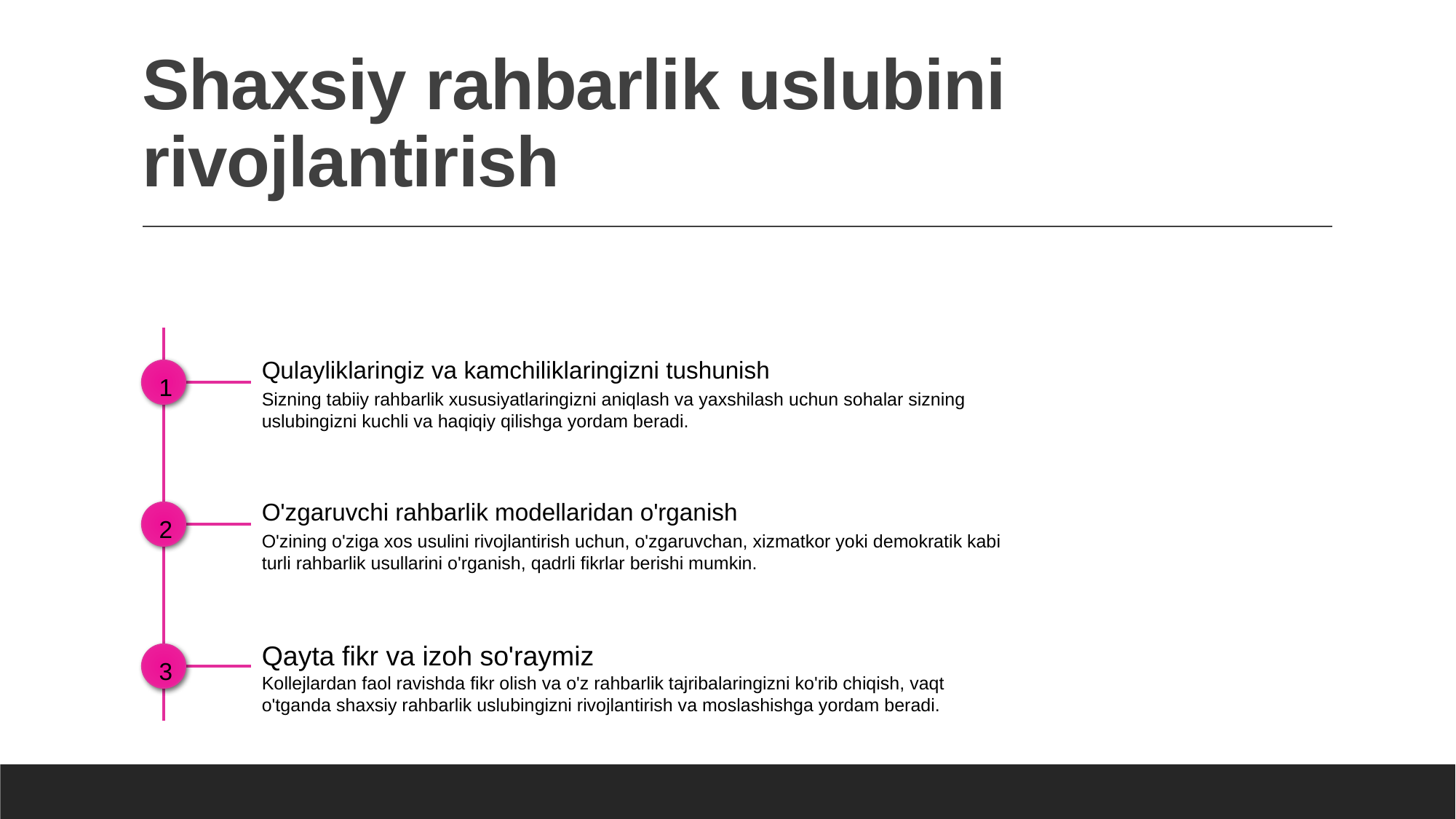

# Shaxsiy rahbarlik uslubini rivojlantirish
Qulayliklaringiz va kamchiliklaringizni tushunish

1
Sizning tabiiy rahbarlik xususiyatlaringizni aniqlash va yaxshilash uchun sohalar sizning uslubingizni kuchli va haqiqiy qilishga yordam beradi.
O'zgaruvchi rahbarlik modellaridan o'rganish

2
O'zining o'ziga xos usulini rivojlantirish uchun, o'zgaruvchan, xizmatkor yoki demokratik kabi turli rahbarlik usullarini o'rganish, qadrli fikrlar berishi mumkin.
Qayta fikr va izoh so'raymiz

3
Kollejlardan faol ravishda fikr olish va o'z rahbarlik tajribalaringizni ko'rib chiqish, vaqt o'tganda shaxsiy rahbarlik uslubingizni rivojlantirish va moslashishga yordam beradi.